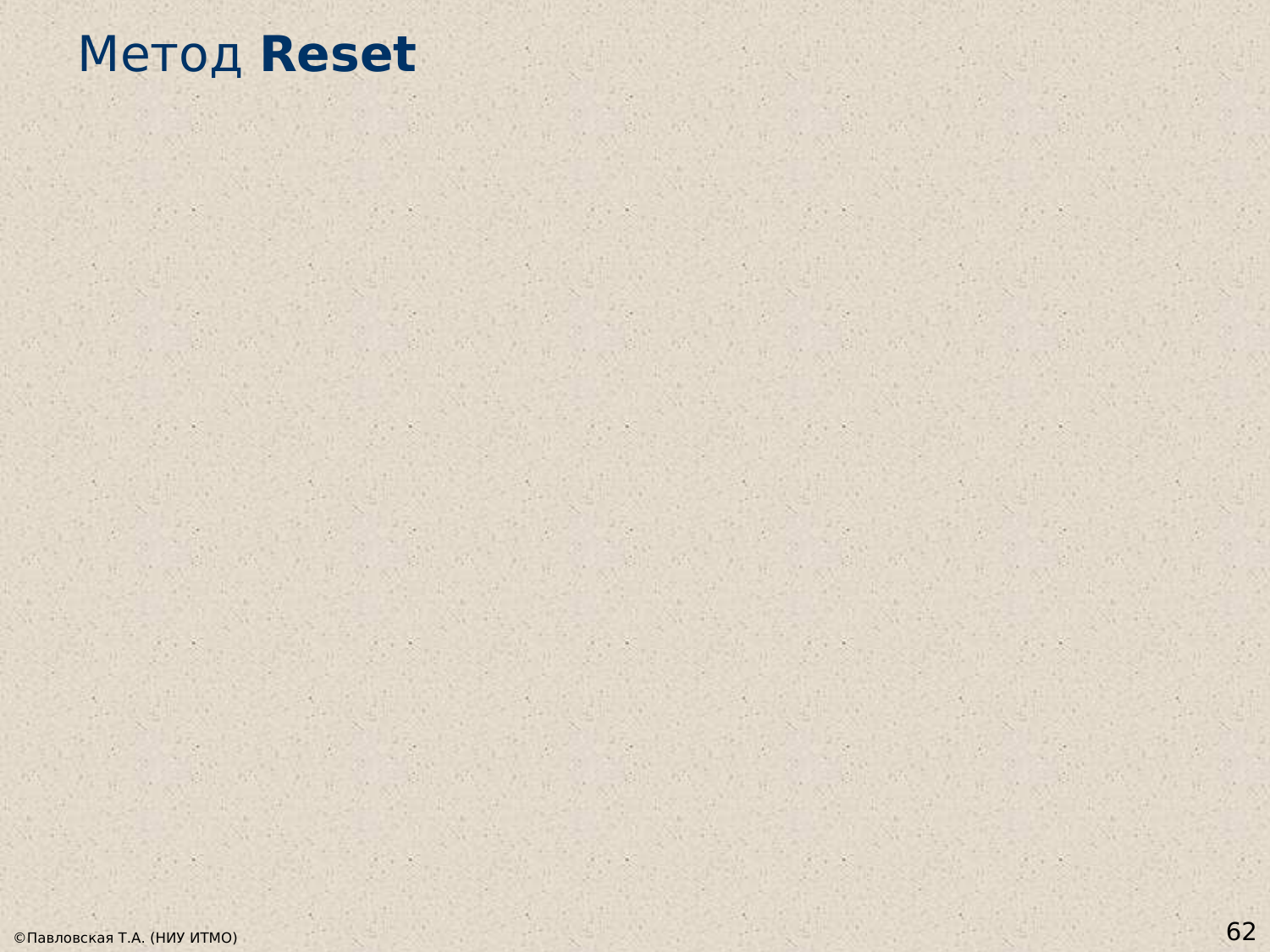

# Метод Reset

62
©Павловская Т.А. (НИУ ИТМО)